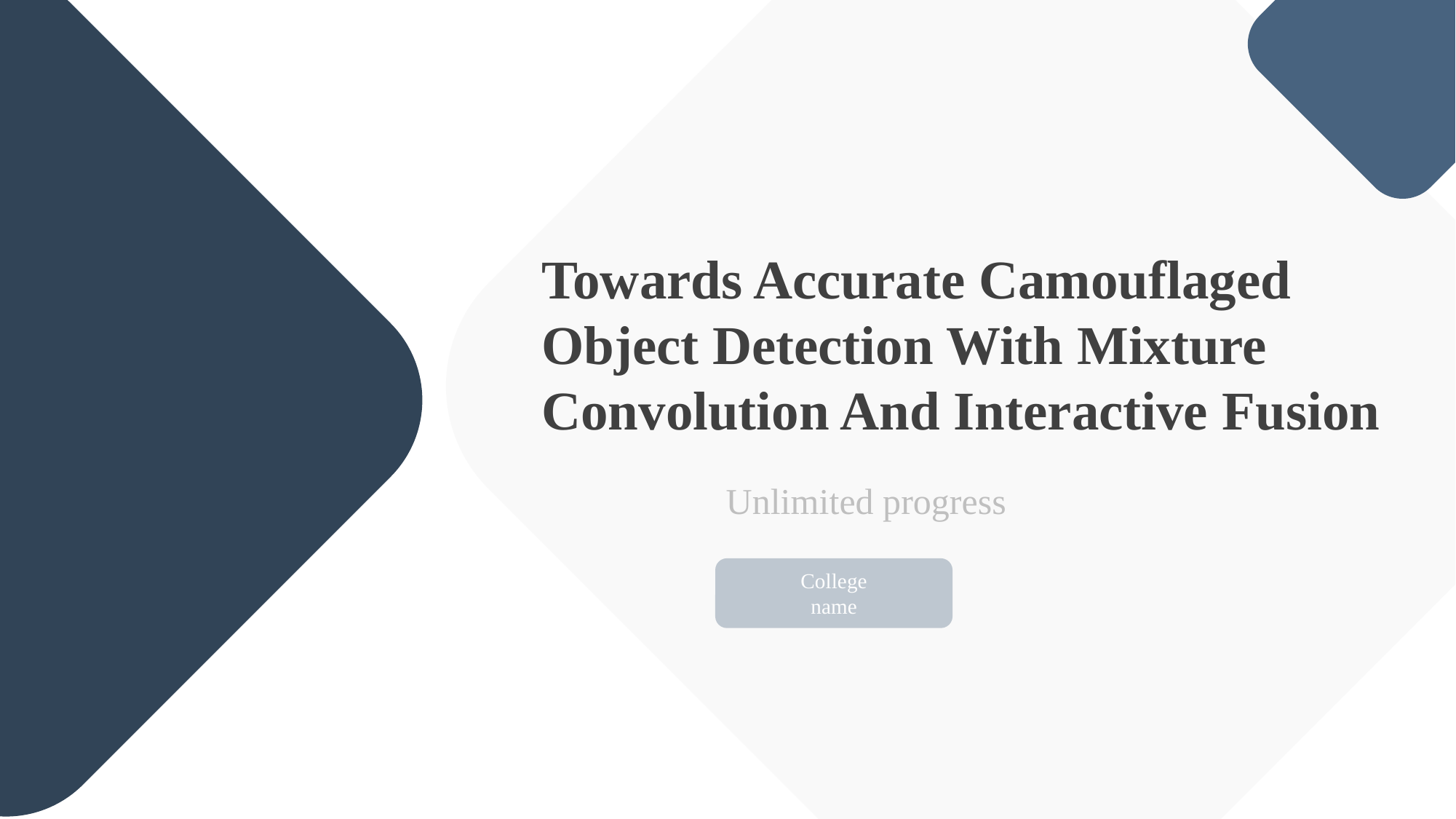

Towards Accurate Camouflaged Object Detection With Mixture Convolution And Interactive Fusion
Unlimited progress
College
name